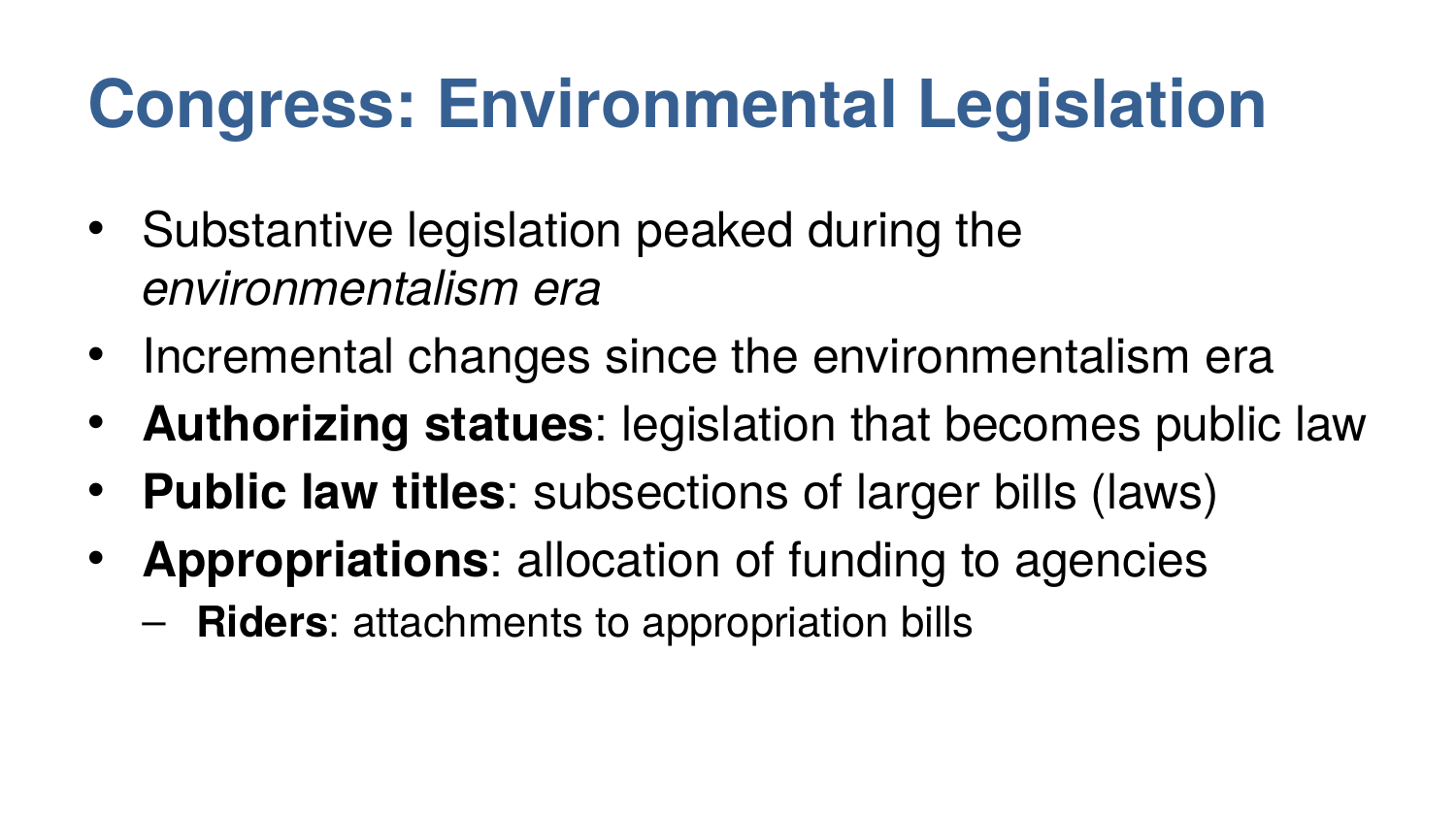

# Congress: Environmental Legislation
Substantive legislation peaked during the environmentalism era
Incremental changes since the environmentalism era
Authorizing statues: legislation that becomes public law
Public law titles: subsections of larger bills (laws)
Appropriations: allocation of funding to agencies
Riders: attachments to appropriation bills